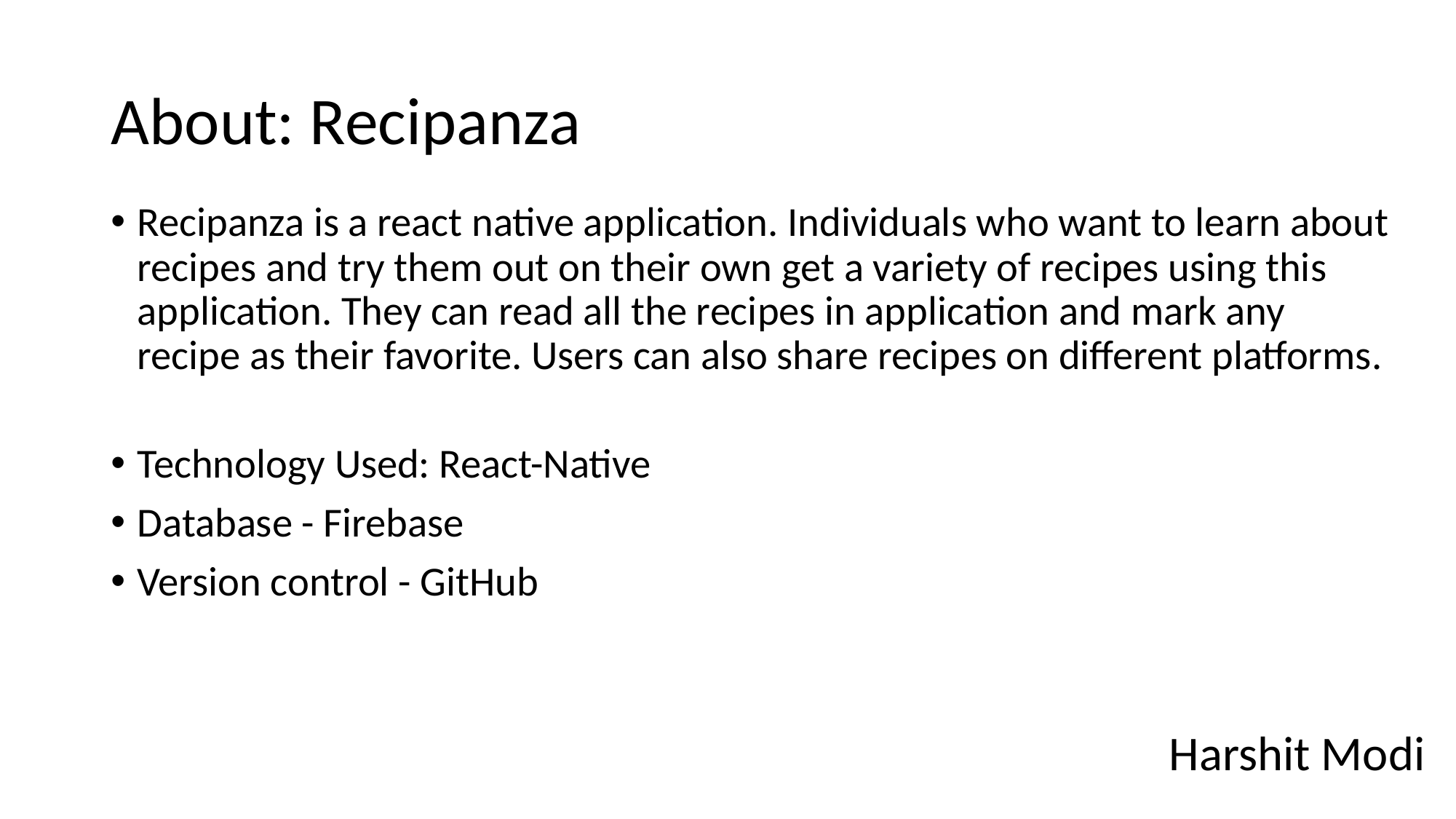

# About: Recipanza
Recipanza is a react native application. Individuals who want to learn about recipes and try them out on their own get a variety of recipes using this application. They can read all the recipes in application and mark any recipe as their favorite. Users can also share recipes on different platforms.
Technology Used: React-Native
Database - Firebase
Version control - GitHub
Harshit Modi